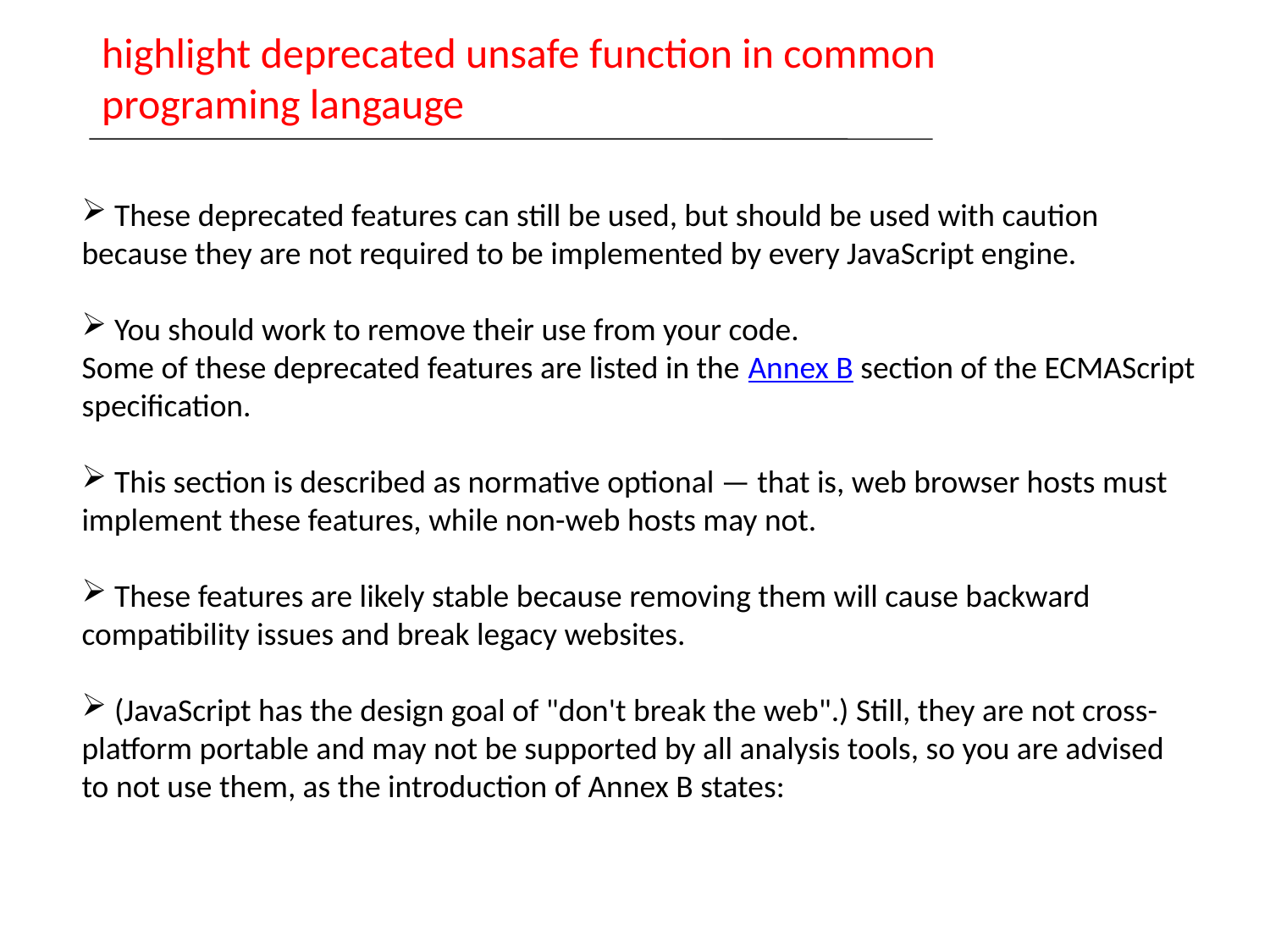

highlight deprecated unsafe function in common programing langauge
 These deprecated features can still be used, but should be used with caution because they are not required to be implemented by every JavaScript engine.

 You should work to remove their use from your code.
Some of these deprecated features are listed in the Annex B section of the ECMAScript specification.

 This section is described as normative optional — that is, web browser hosts must implement these features, while non-web hosts may not.

 These features are likely stable because removing them will cause backward compatibility issues and break legacy websites.

 (JavaScript has the design goal of "don't break the web".) Still, they are not cross-platform portable and may not be supported by all analysis tools, so you are advised to not use them, as the introduction of Annex B states: